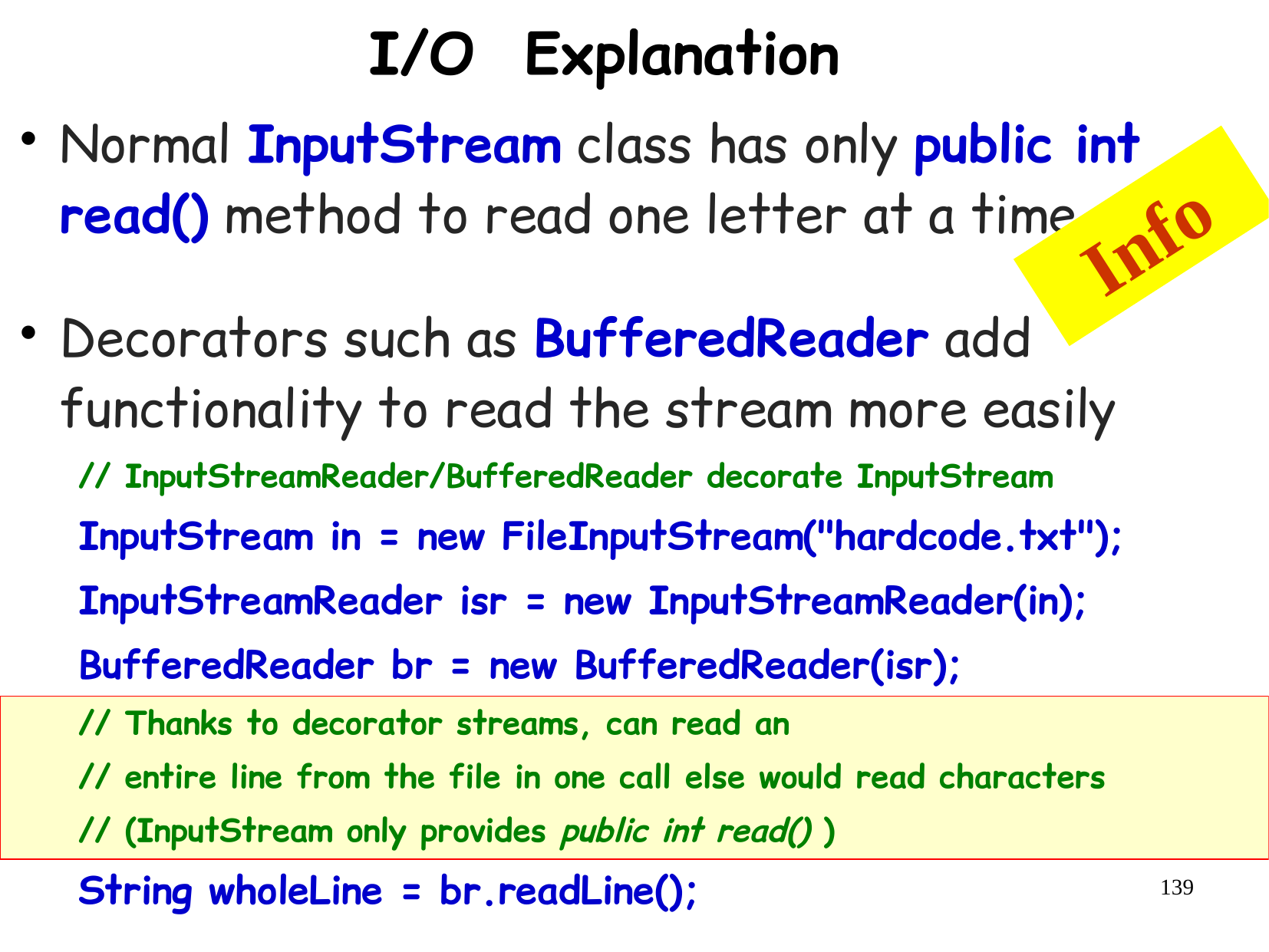

# I/O  Explanation
Normal InputStream class has only public int read() method to read one letter at a time

Decorators such as BufferedReader add functionality to read the stream more easily
// InputStreamReader/BufferedReader decorate InputStream
InputStream in = new FileInputStream("hardcode.txt");
InputStreamReader isr = new InputStreamReader(in);
BufferedReader br = new BufferedReader(isr);
// Thanks to decorator streams, can read an
// entire line from the file in one call else would read characters
// (InputStream only provides public int read() )
String wholeLine = br.readLine();
Info